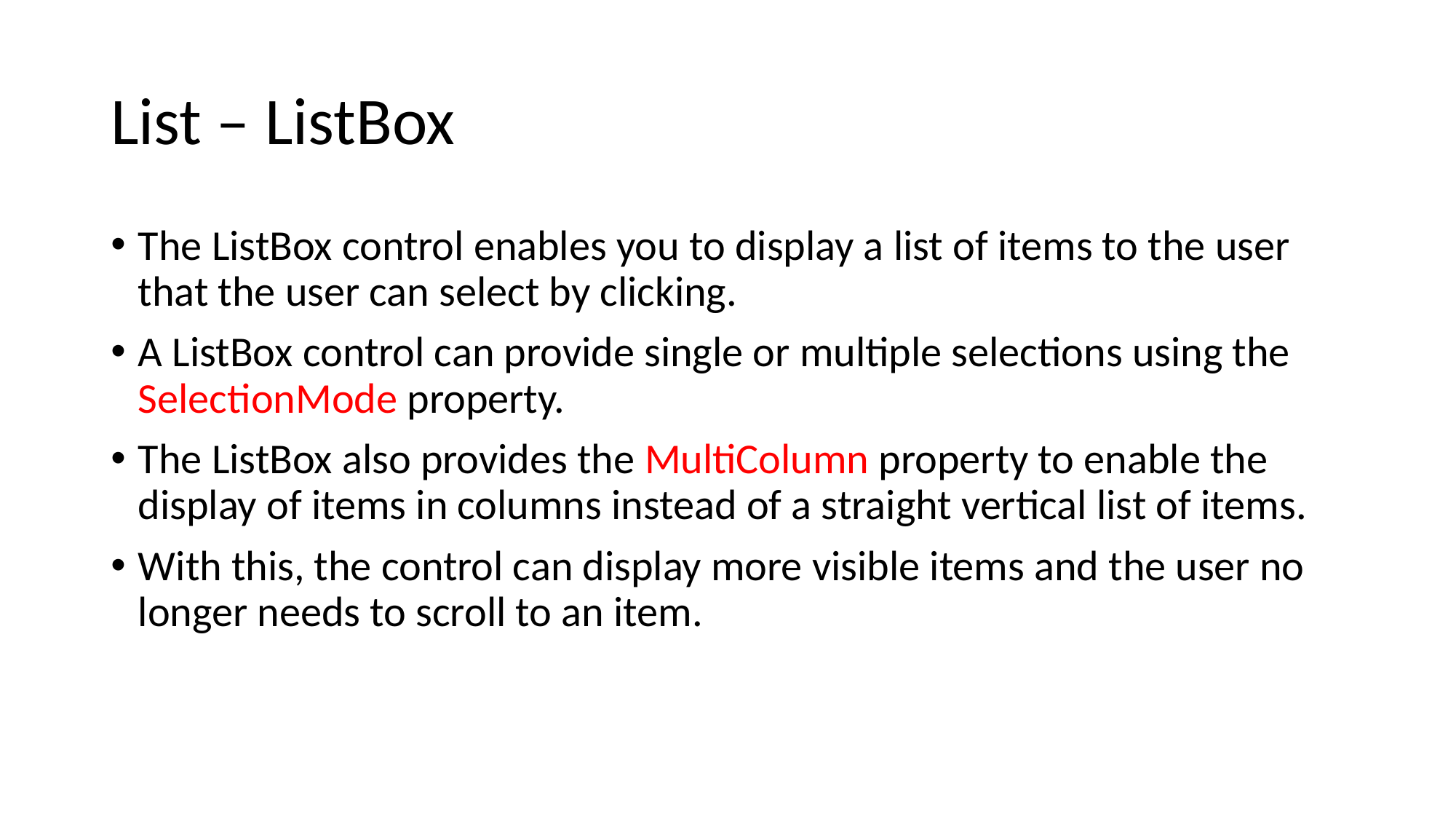

# List – ListBox
The ListBox control enables you to display a list of items to the user that the user can select by clicking.
A ListBox control can provide single or multiple selections using the SelectionMode property.
The ListBox also provides the MultiColumn property to enable the display of items in columns instead of a straight vertical list of items.
With this, the control can display more visible items and the user no longer needs to scroll to an item.